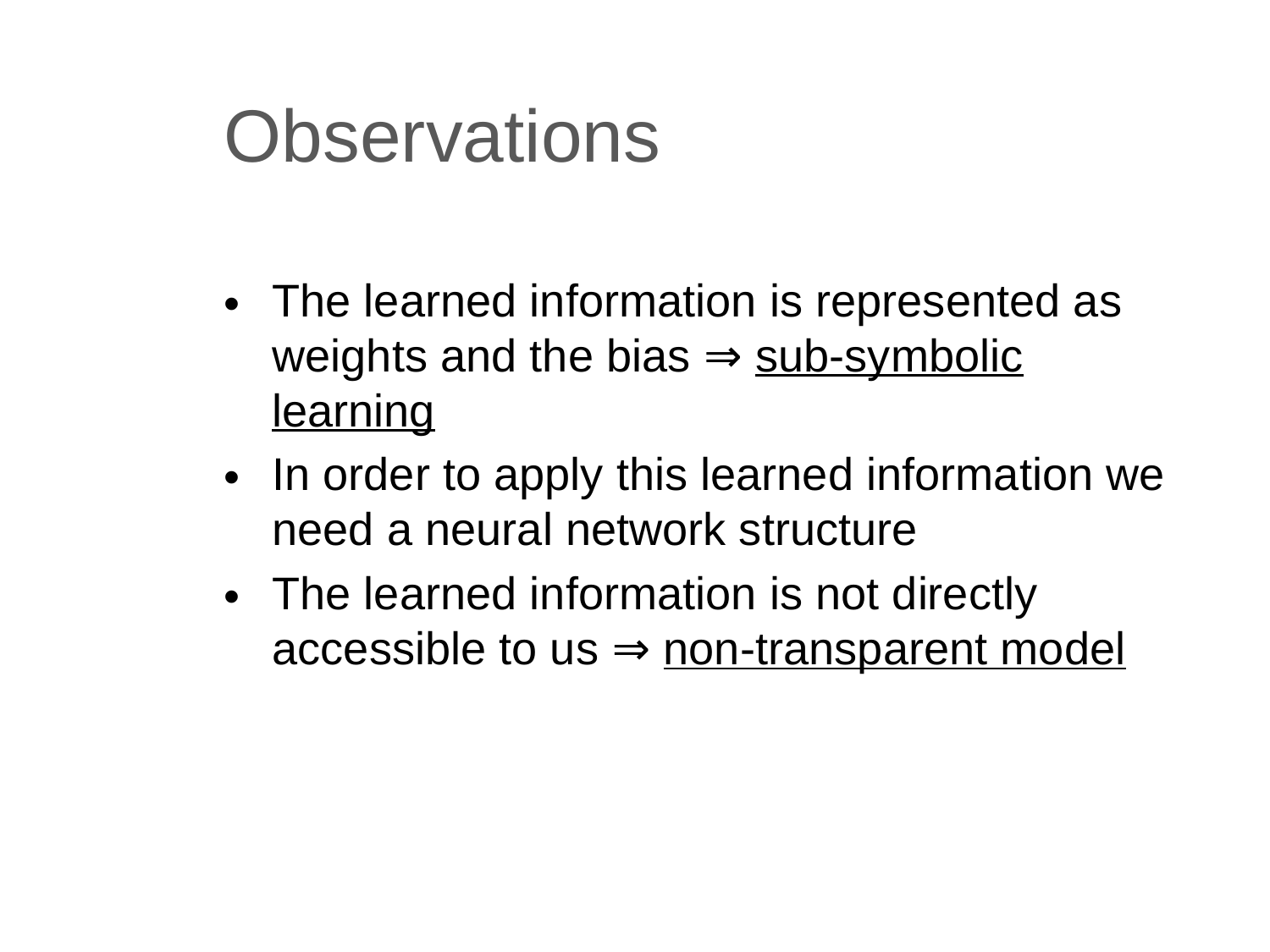

# Observations
The learned information is represented as weights and the bias ⇒ sub-symbolic learning
In order to apply this learned information we need a neural network structure
The learned information is not directly accessible to us ⇒ non-transparent model